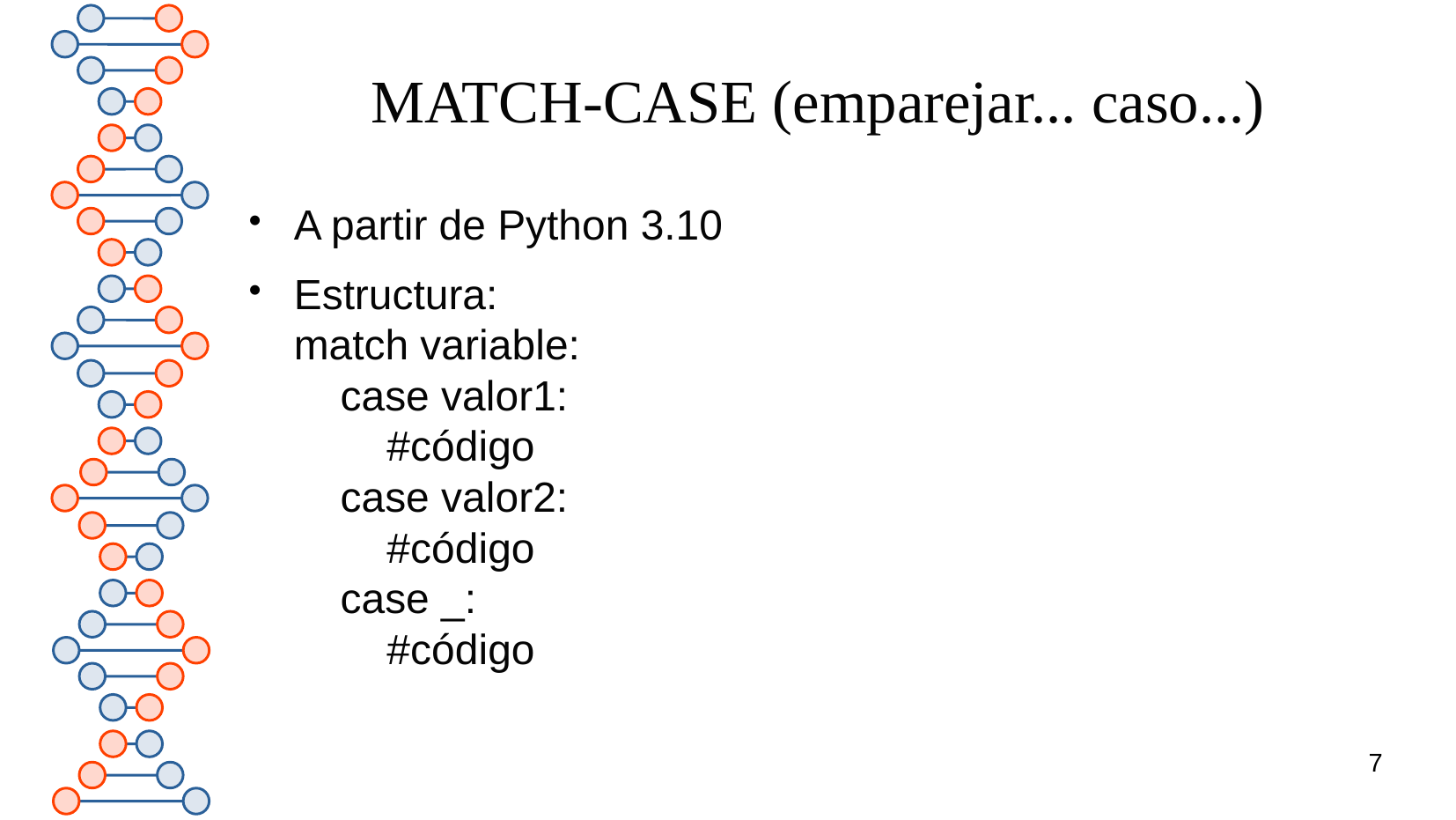

# MATCH-CASE (emparejar... caso...)
A partir de Python 3.10
Estructura:
match variable:
    case valor1:
        #código
    case valor2:
        #código
    case _:
        #código
7